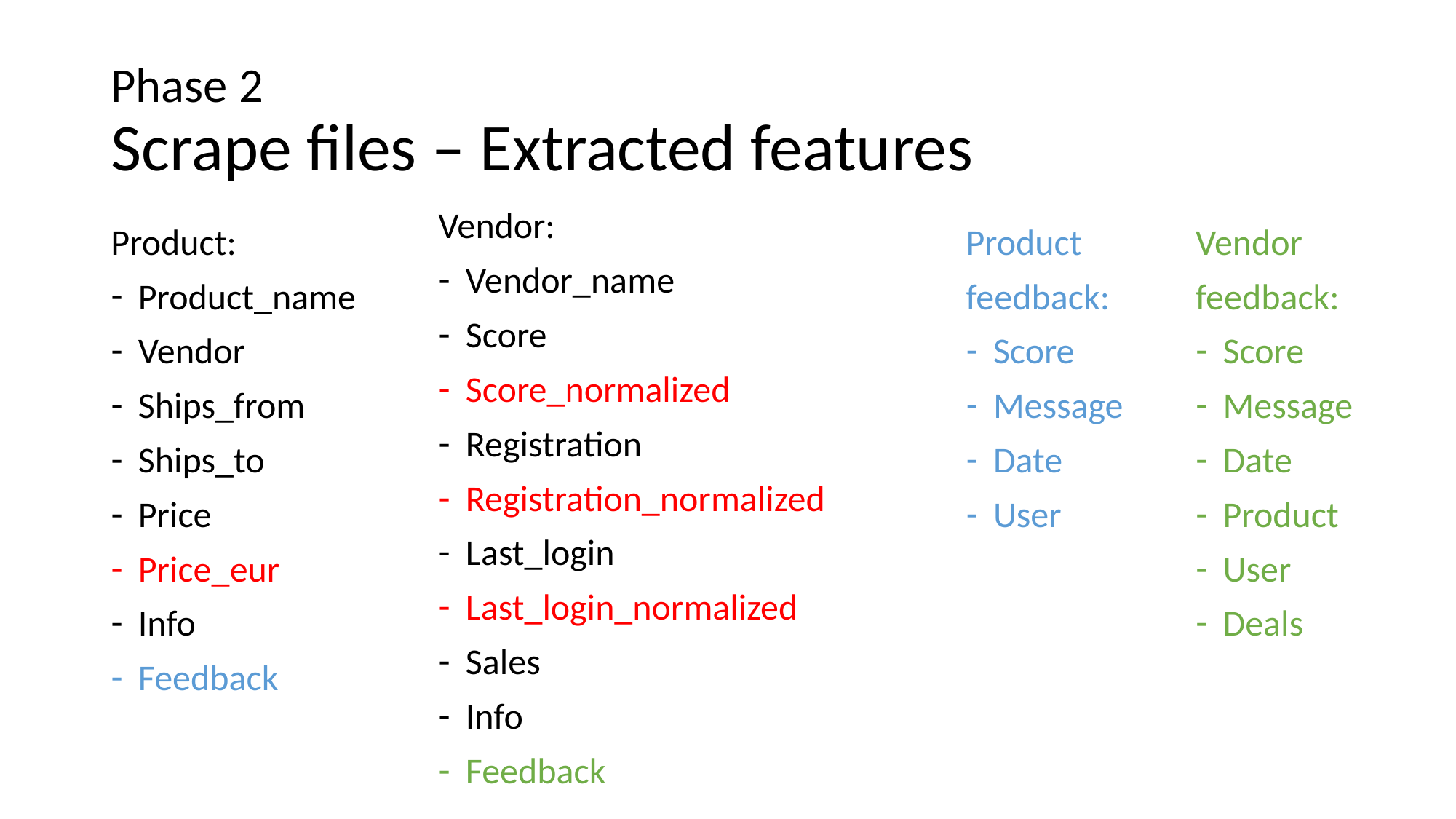

# Phase 2 Scrape files – Extracted features
Vendor:
Vendor_name
Score
Score_normalized
Registration
Registration_normalized
Last_login
Last_login_normalized
Sales
Info
Feedback

Product:
Product_name
Vendor
Ships_from
Ships_to
Price
Price_eur
Info
Feedback

Product
feedback:
Score
Message
Date
User

Vendor
feedback:
Score
Message
Date
Product
User
Deals